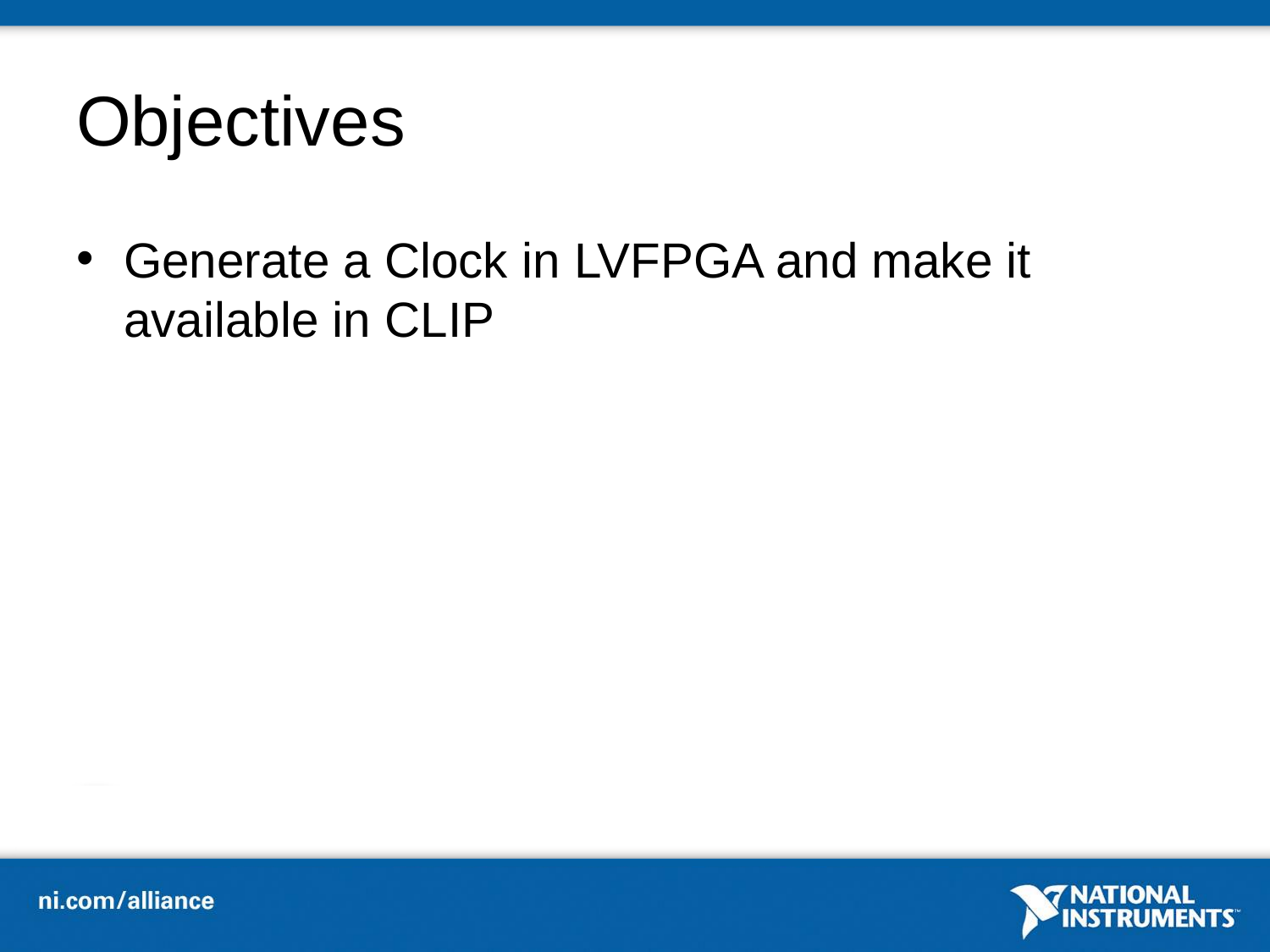

# Objectives
Generate a Clock in LVFPGA and make it available in CLIP